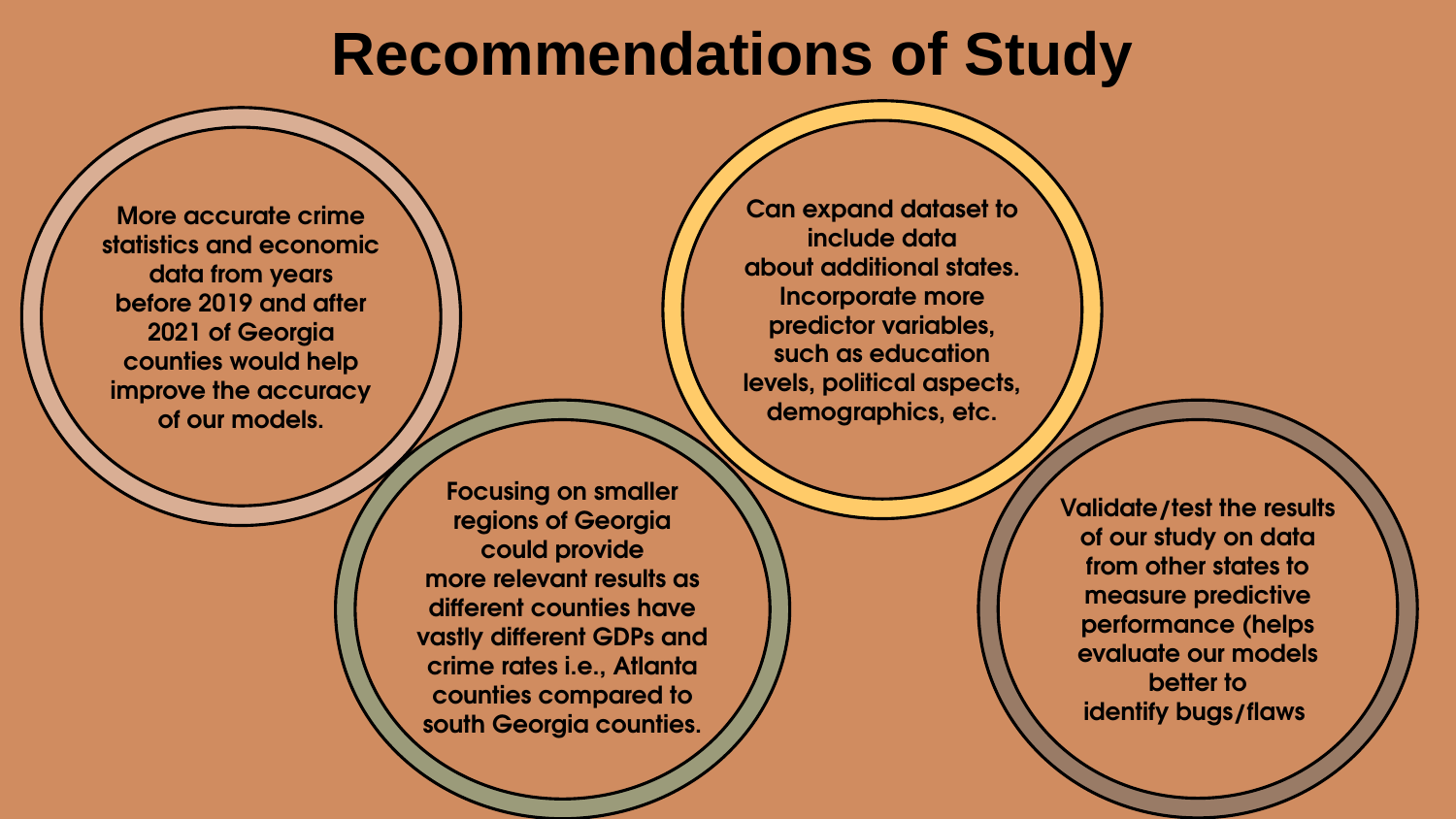

Recommendations of Study
Can expand dataset to include data about additional states. Incorporate more predictor variables, such as education levels, political aspects, demographics, etc.
More accurate crime statistics and economic data from years before 2019 and after 2021 of Georgia counties would help improve the accuracy of our models.
Validate/test the results of our study on data from other states to measure predictive performance (helps evaluate our models better to identify bugs/flaws

Focusing on smaller regions of Georgia could provide more relevant results as different counties have vastly different GDPs and crime rates i.e., Atlanta counties compared to south Georgia counties.